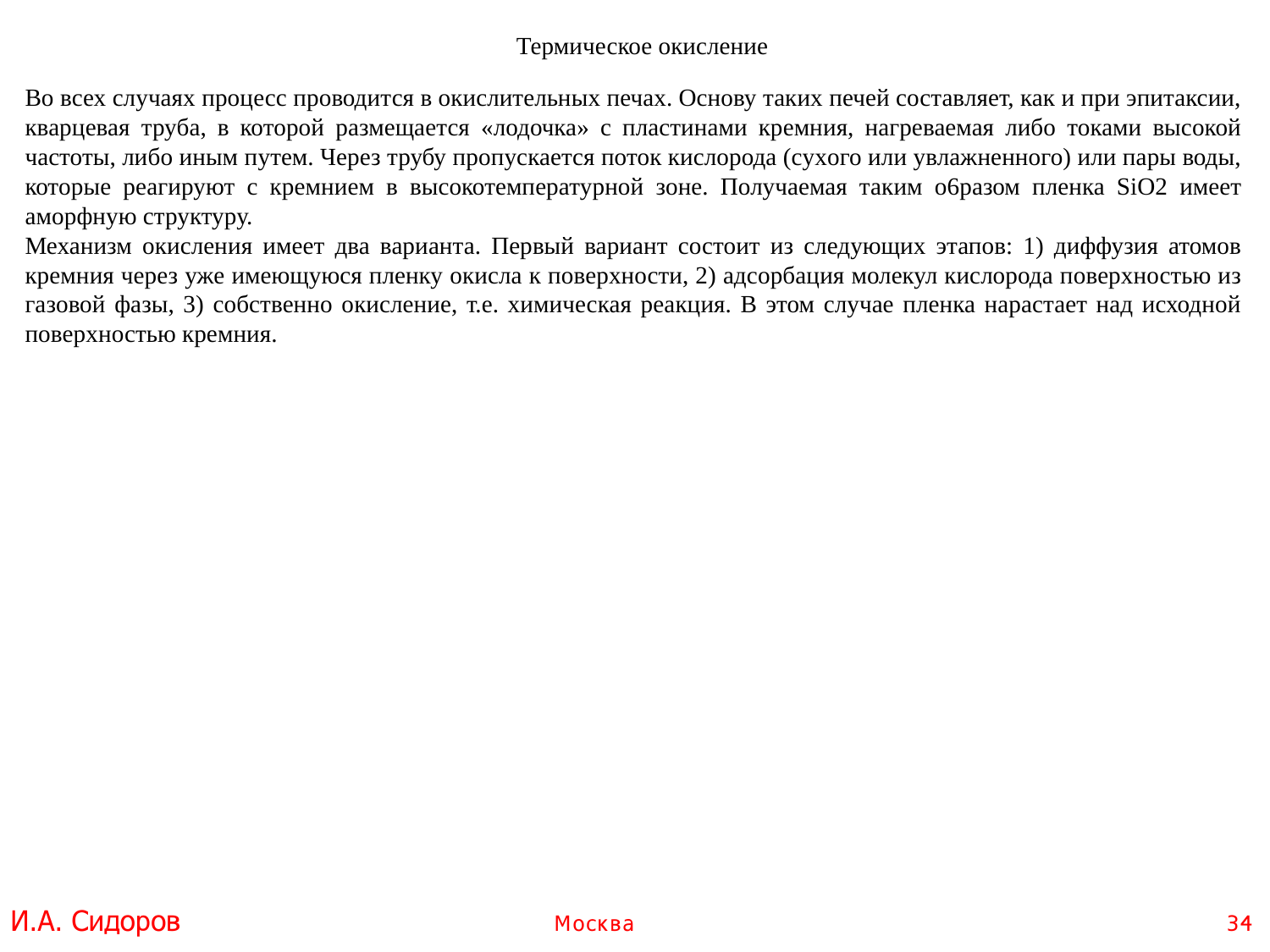

Термическое окисление
Во всех случаях процесс проводится в окислительных печах. Основу таких печей составляет, как и при эпитаксии, кварцевая труба, в которой размещается «лодочка» с пластинами кремния, нагреваемая либо токами высокой частоты, либо иным путем. Через трубу пропускается поток кислорода (cyxoго или увлажненного) или пары воды, которые реагируют с кремнием в высокотемпературной зоне. Получаемая таким o6разом пленка SiO2 имеет аморфную структуру.
Механизм окисления имеет два варианта. Первый вариант состоит из следующих этапов: 1) диффузия атомов кремния через уже имеющуюся пленку окисла к поверхности, 2) адсорбация молекул кислорода поверхностью из газовой фазы, 3) собственно окисление, т.е. химическая реакция. В этом случае пленка нарастает над исходной поверхностью кремния.

И.А. Сидоров                                           Москва   				            34